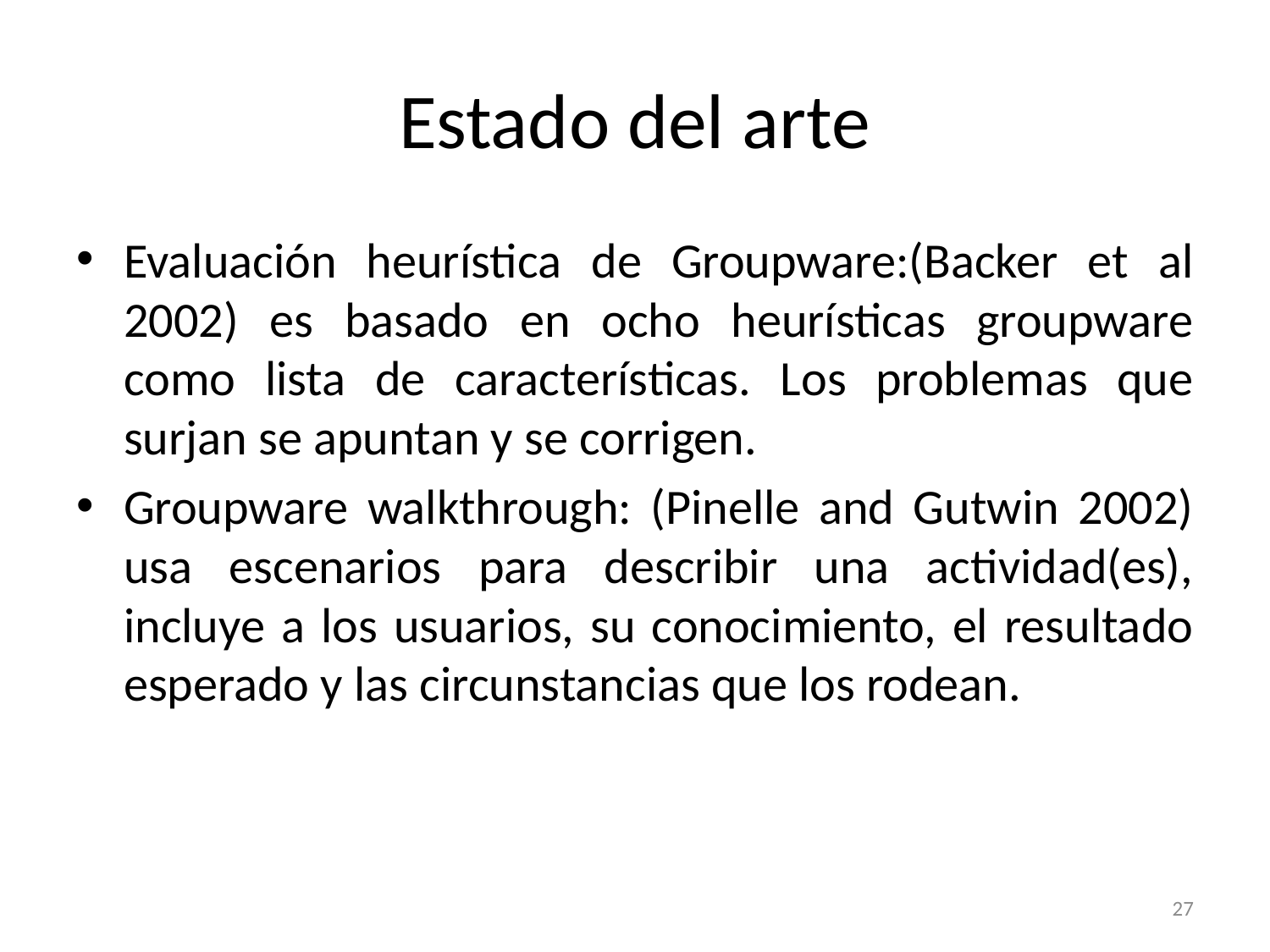

# Estado del arte
Evaluación heurística de Groupware:(Backer et al 2002) es basado en ocho heurísticas groupware como lista de características. Los problemas que surjan se apuntan y se corrigen.
Groupware walkthrough: (Pinelle and Gutwin 2002) usa escenarios para describir una actividad(es), incluye a los usuarios, su conocimiento, el resultado esperado y las circunstancias que los rodean.

27